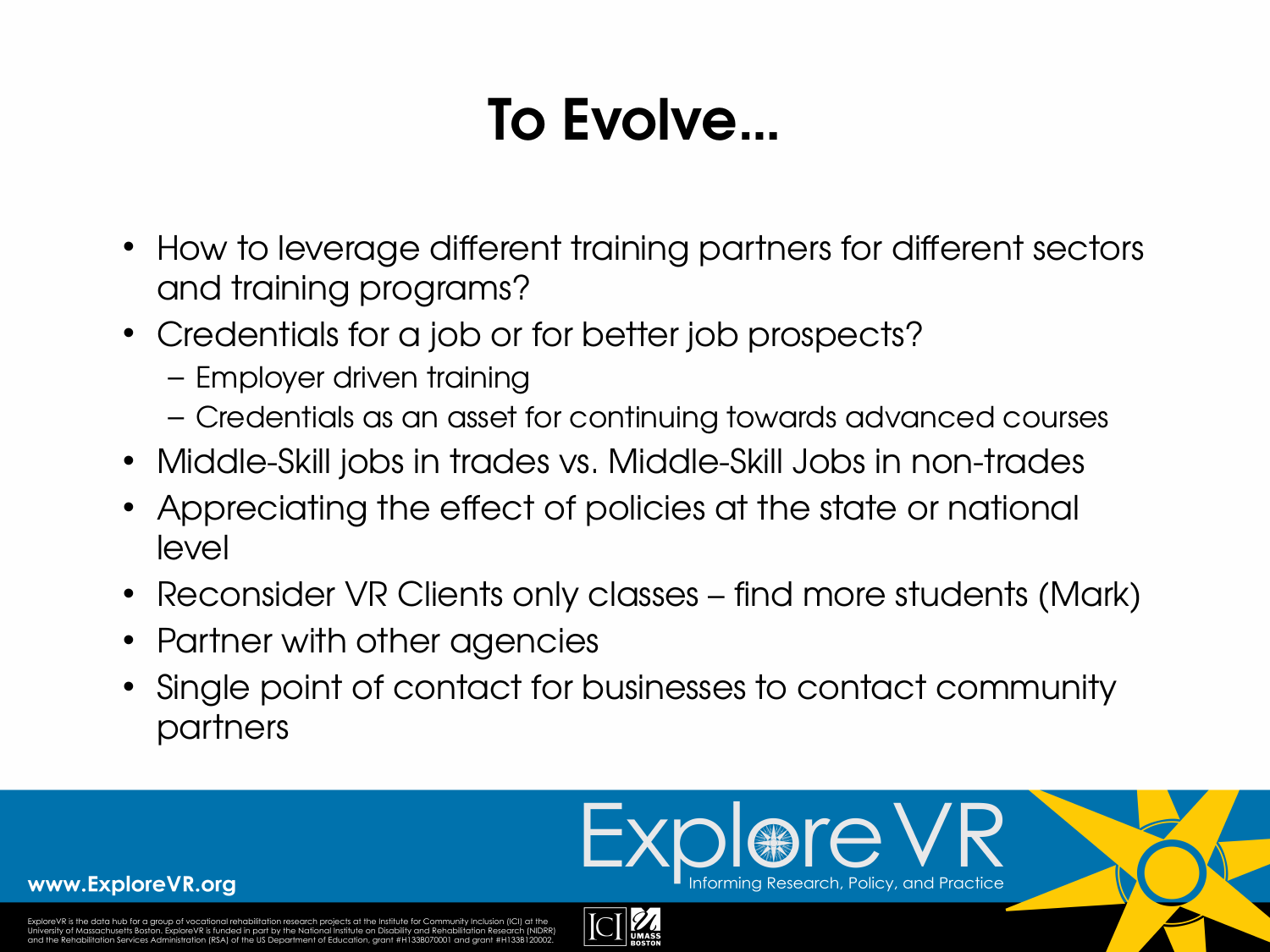

# To Evolve…
How to leverage different training partners for different sectors and training programs?
Credentials for a job or for better job prospects?
Employer driven training
Credentials as an asset for continuing towards advanced courses
Middle-Skill jobs in trades vs. Middle-Skill Jobs in non-trades
Appreciating the effect of policies at the state or national level
Reconsider VR Clients only classes – find more students (Mark)
Partner with other agencies
Single point of contact for businesses to contact community partners